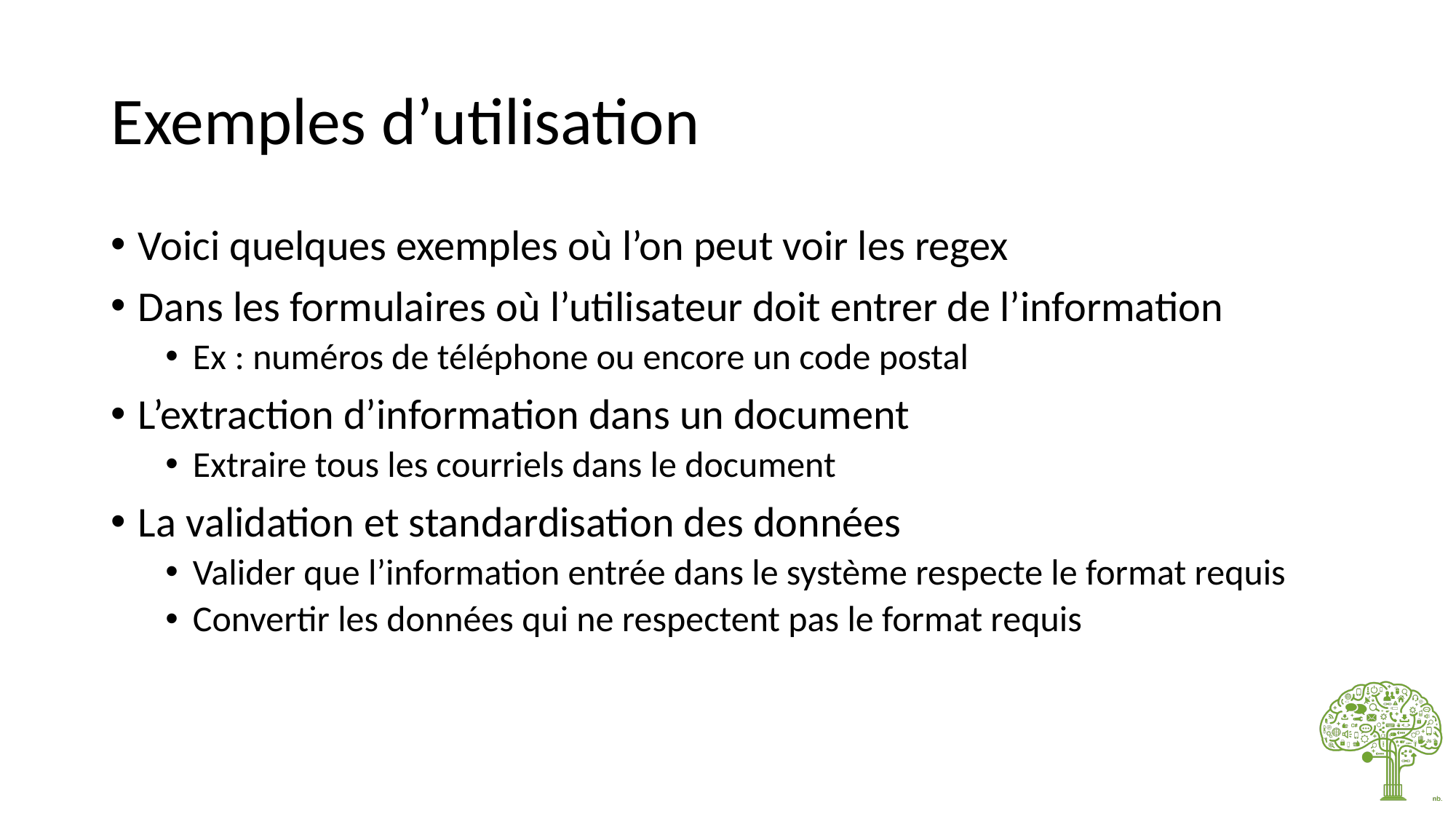

# Exemples d’utilisation
Voici quelques exemples où l’on peut voir les regex
Dans les formulaires où l’utilisateur doit entrer de l’information
Ex : numéros de téléphone ou encore un code postal
L’extraction d’information dans un document
Extraire tous les courriels dans le document
La validation et standardisation des données
Valider que l’information entrée dans le système respecte le format requis
Convertir les données qui ne respectent pas le format requis